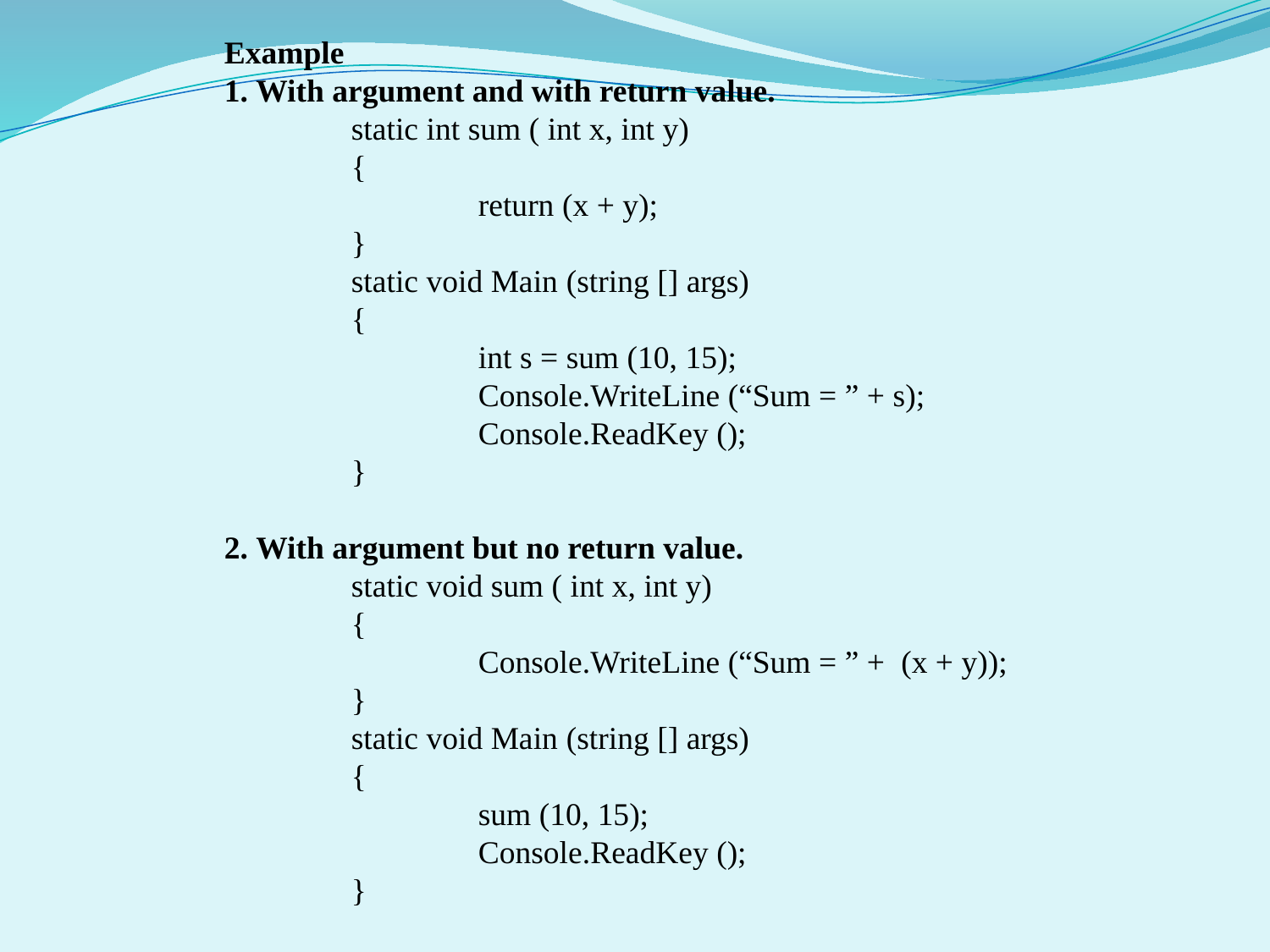

Example
With argument and with return value.
	static int sum ( int x, int y)
	{
		return (x + y);
	}
	static void Main (string [] args)
	{
		int s = sum (10, 15);
		Console.WriteLine (“Sum = ” + s);
		Console.ReadKey ();
	}

With argument but no return value.
	static void sum ( int x, int y)
	{
		Console.WriteLine (“Sum = ” +  (x + y));
	}
	static void Main (string [] args)
	{
		sum (10, 15);
		Console.ReadKey ();
	}